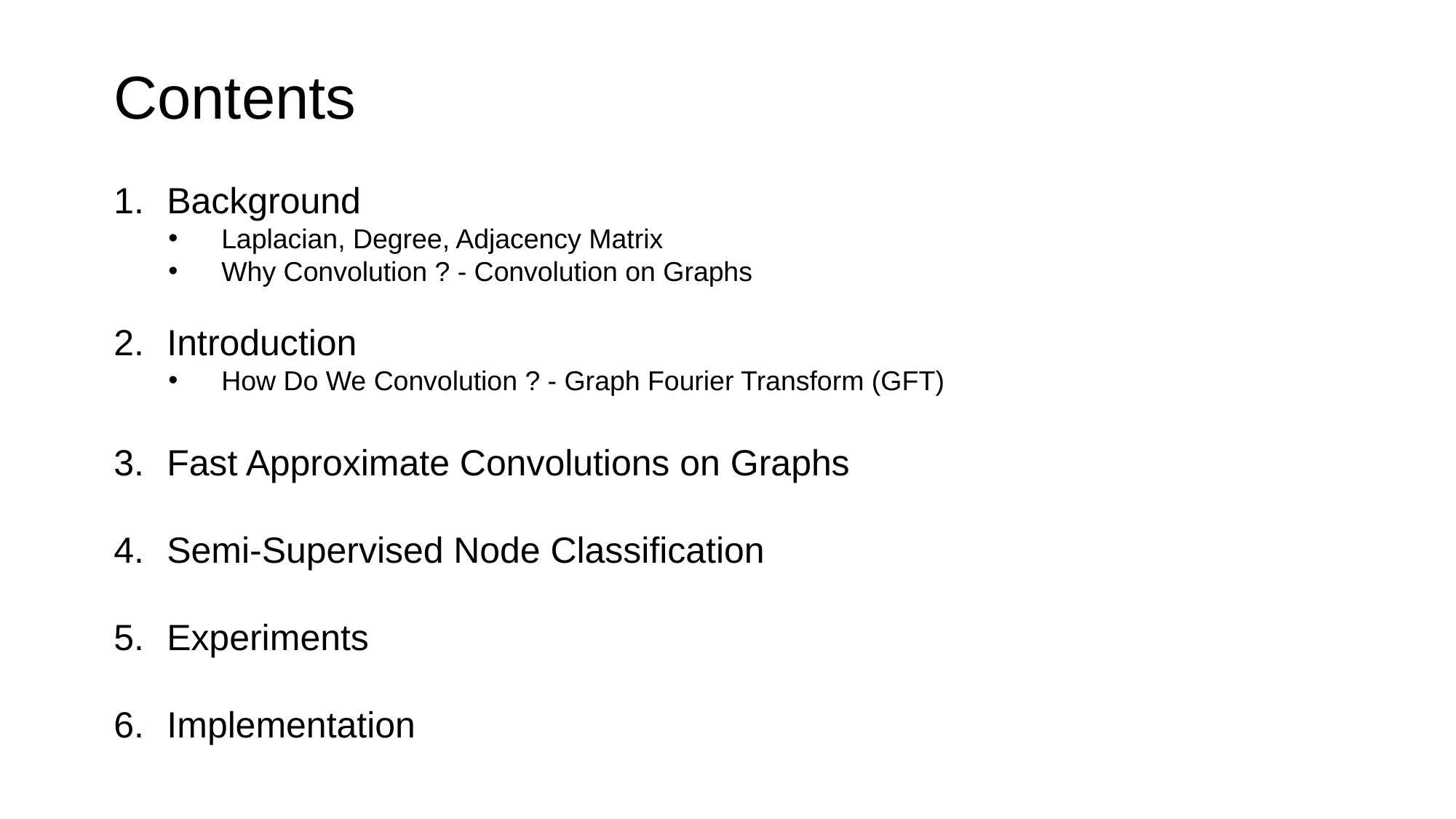

Contents
Background
Laplacian, Degree, Adjacency Matrix
Why Convolution ? - Convolution on Graphs

Introduction
How Do We Convolution ? - Graph Fourier Transform (GFT)

Fast Approximate Convolutions on Graphs

Semi-Supervised Node Classification

Experiments

Implementation